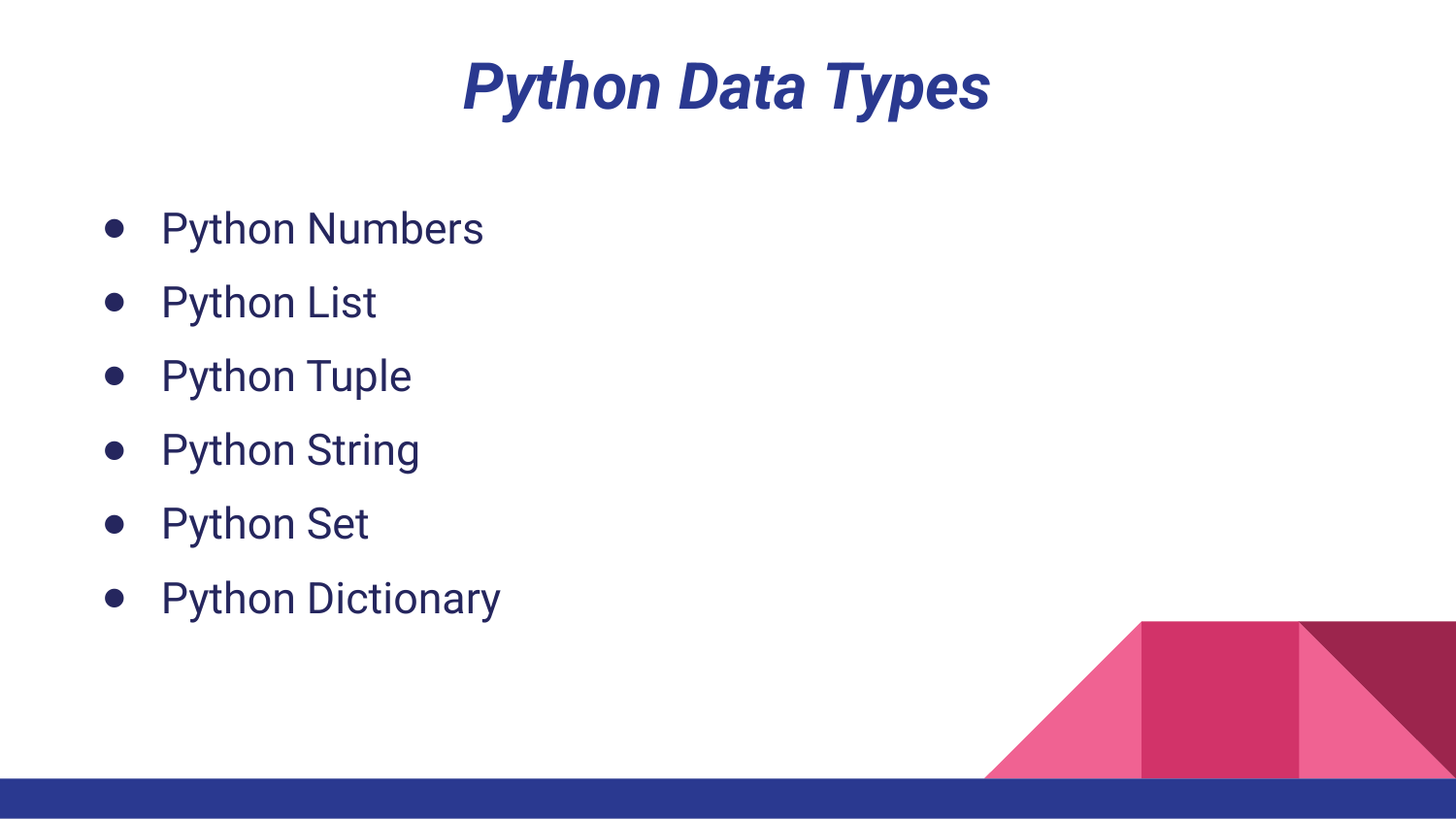

# Python Data Types

Python Numbers
Python List
Python Tuple
Python String
Python Set
Python Dictionary